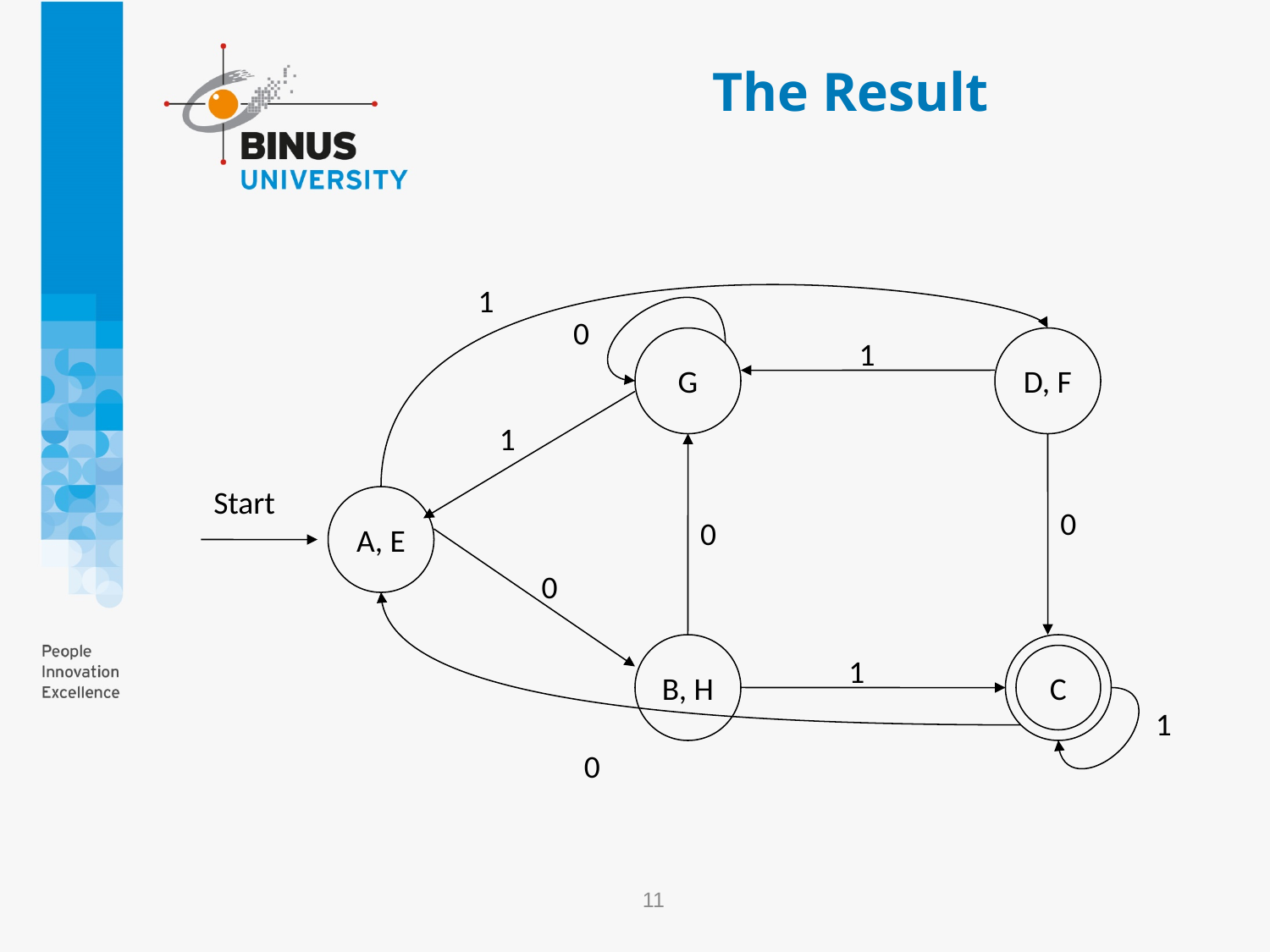

# The Result

1
0
G
1
D, F

1

Start
A, E
0
0

0
B, H
C
1

1
0
11